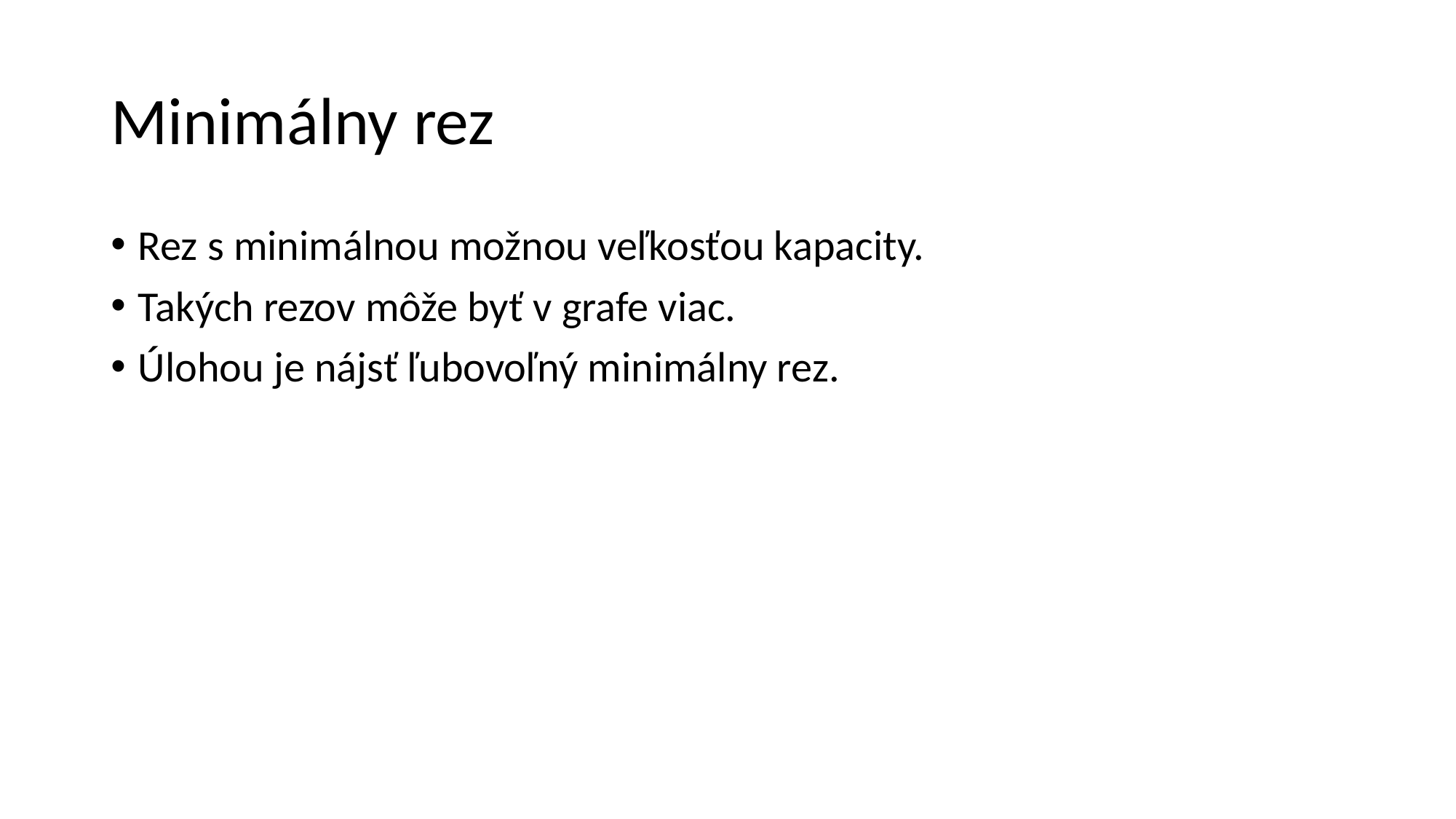

# Minimálny rez
Rez s minimálnou možnou veľkosťou kapacity.
Takých rezov môže byť v grafe viac.
Úlohou je nájsť ľubovoľný minimálny rez.